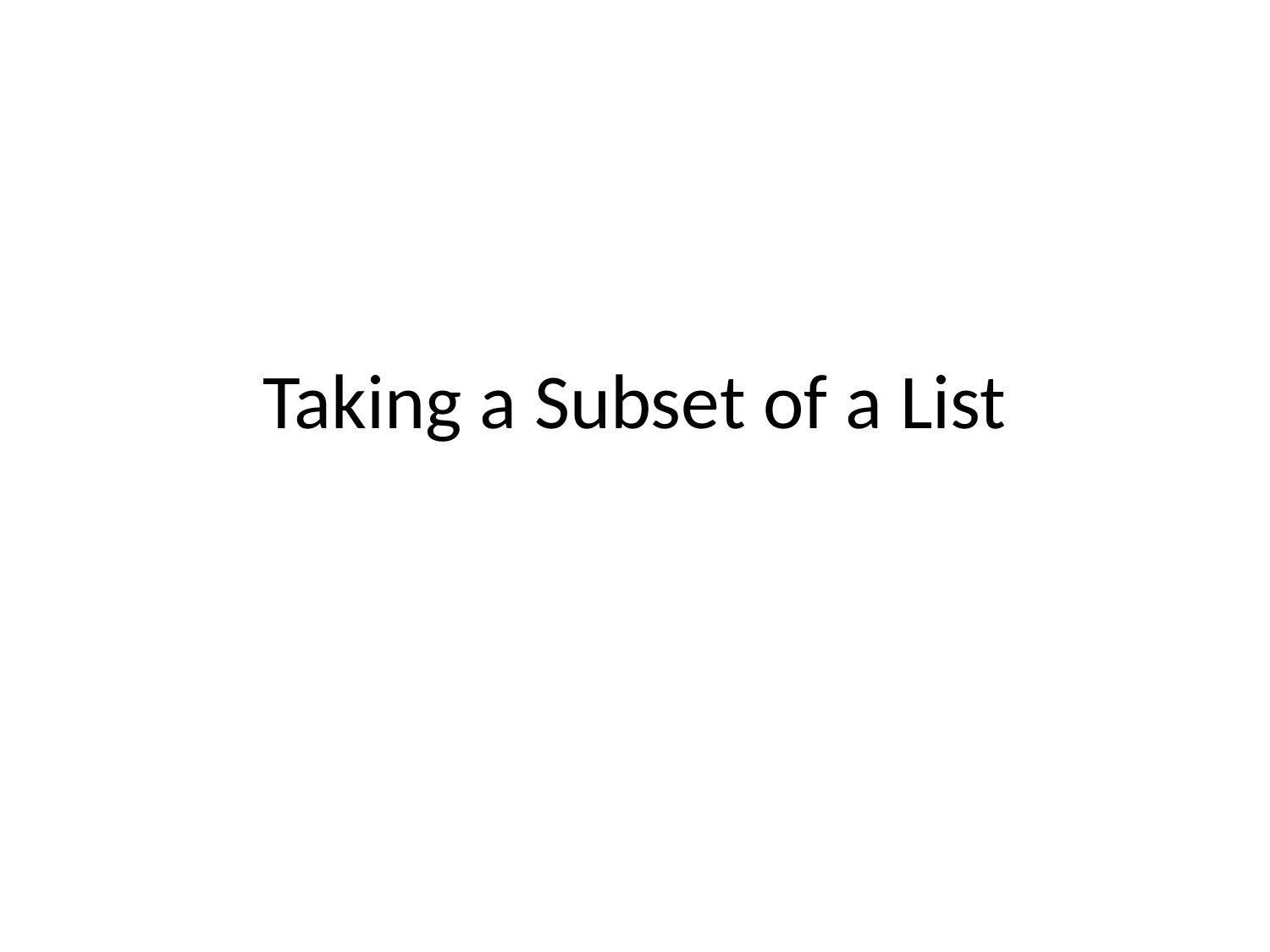

# Taking a Subset of a List